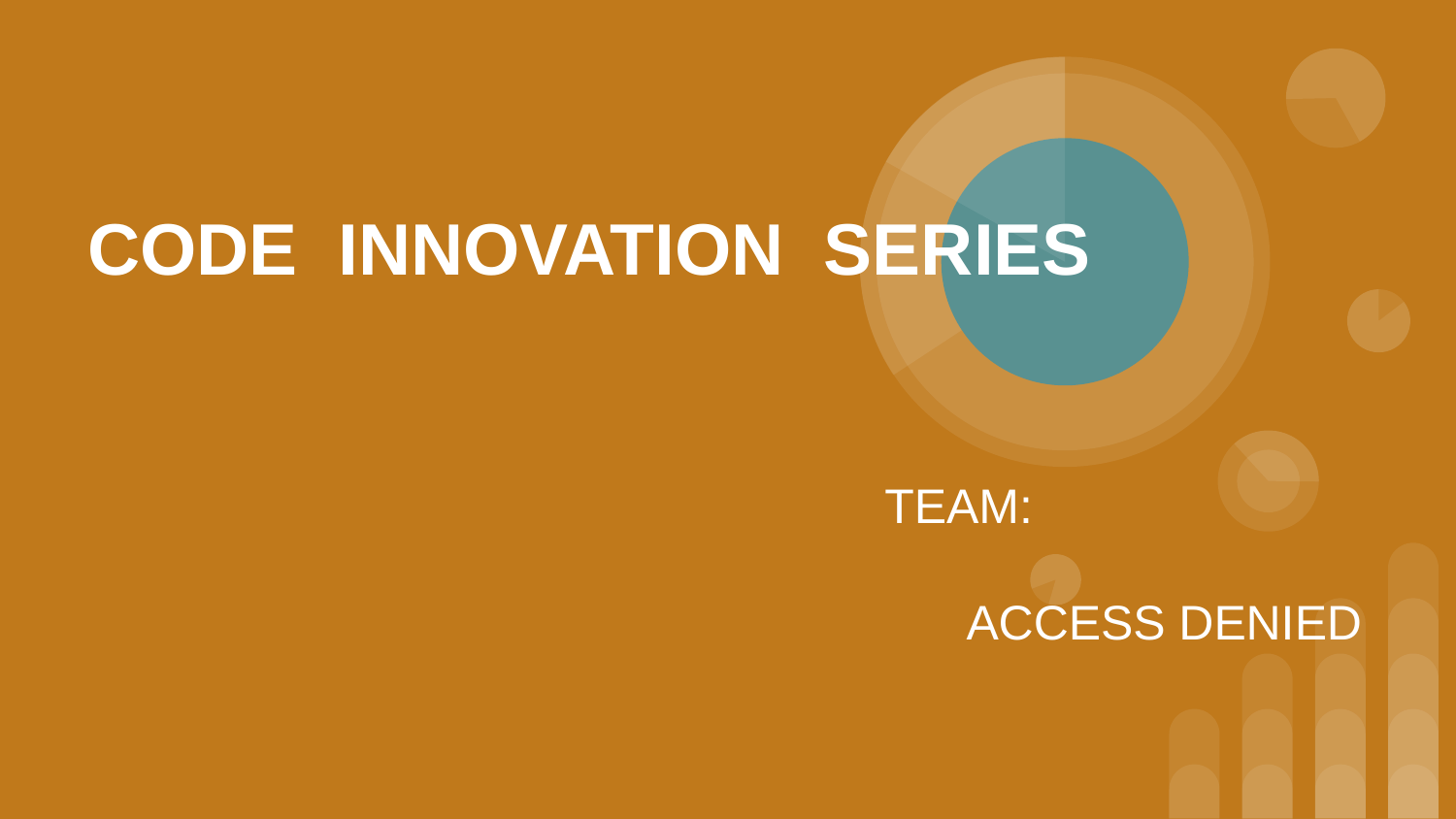

# CODE  INNOVATION  SERIES
      TEAM:

            ACCESS DENIED